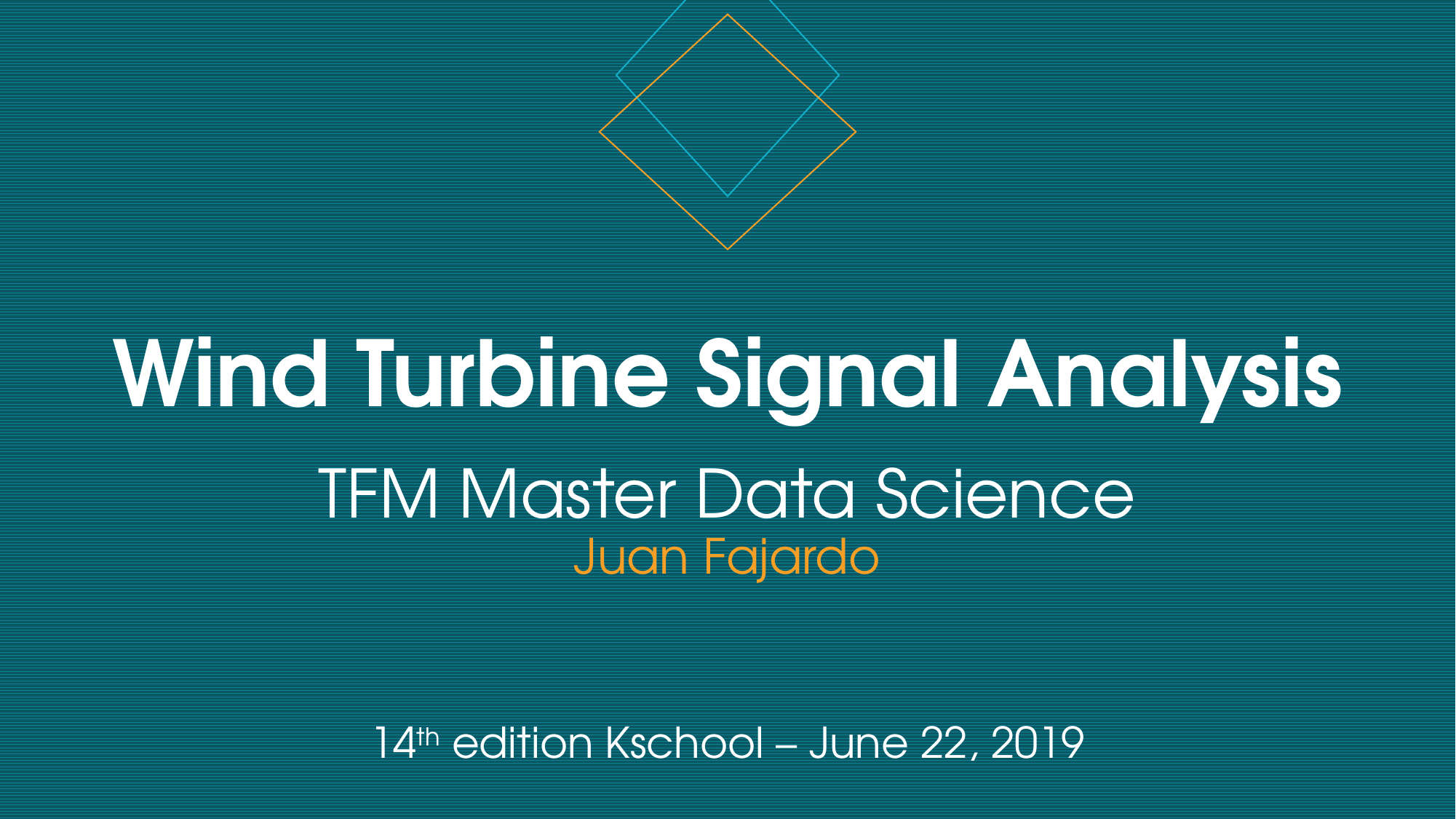

# Wind Turbine Signal Analysis
TFM Master Data Science
Juan Fajardo
14th edition Kschool – June 22, 2019